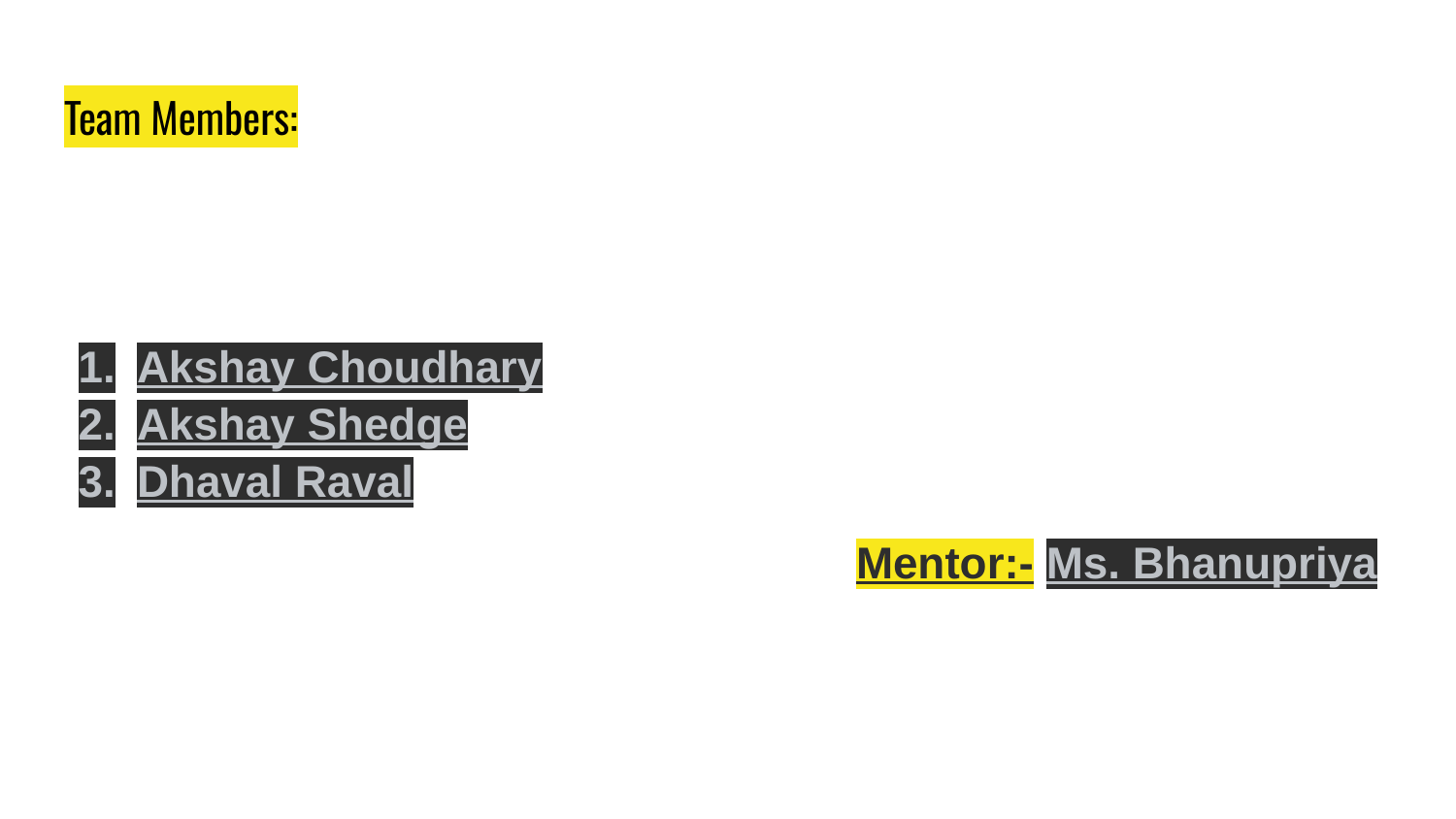

# Team Members:
Akshay Choudhary
Akshay Shedge
Dhaval Raval
                                                                Mentor:- Ms. Bhanupriya